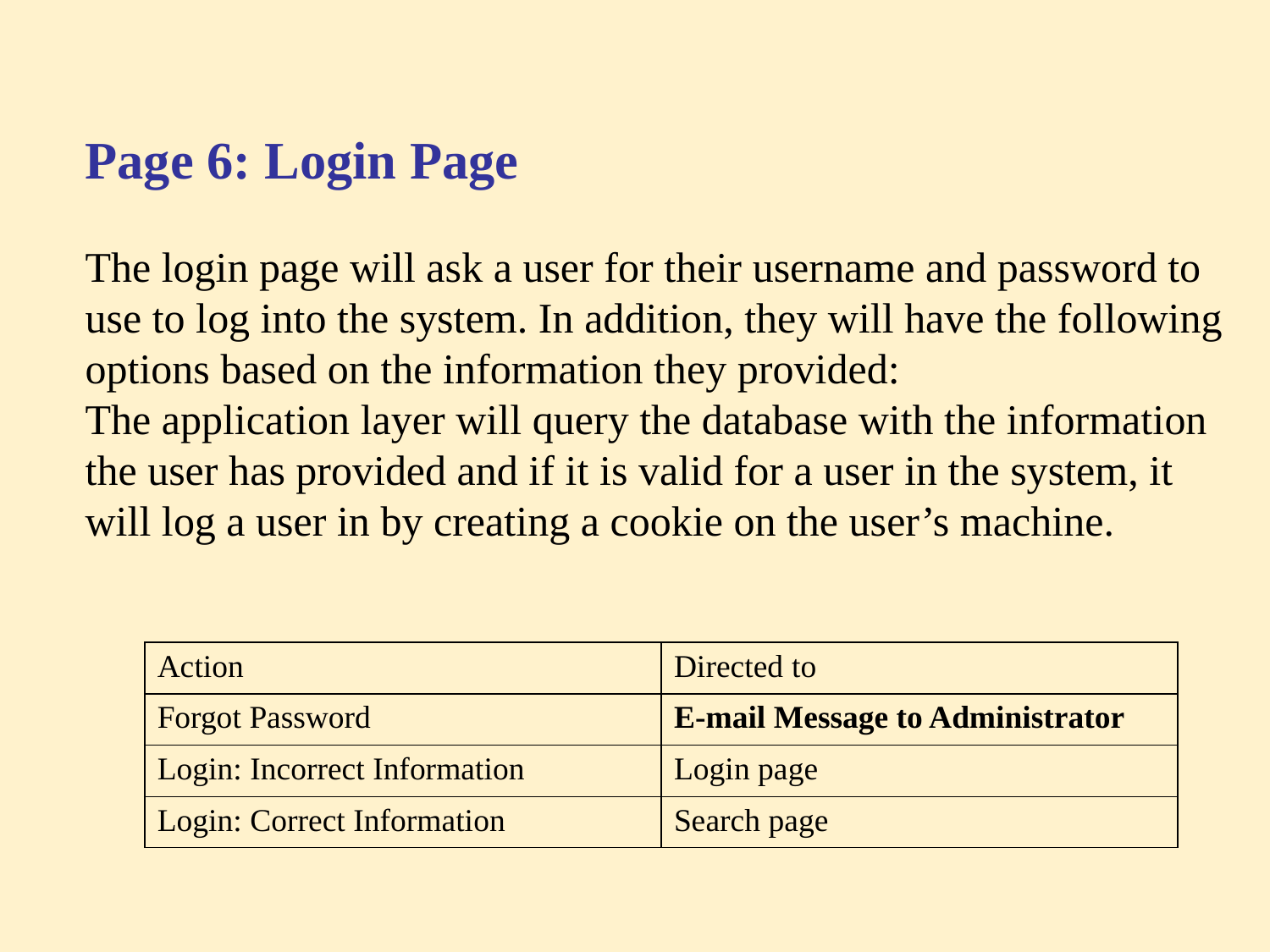

Page 6: Login Page

The login page will ask a user for their username and password to use to log into the system. In addition, they will have the following options based on the information they provided:
The application layer will query the database with the information the user has provided and if it is valid for a user in the system, it will log a user in by creating a cookie on the user’s machine.

| Action | Directed to |
| --- | --- |
| Forgot Password | E-mail Message to Administrator |
| Login: Incorrect Information | Login page |
| Login: Correct Information | Search page |